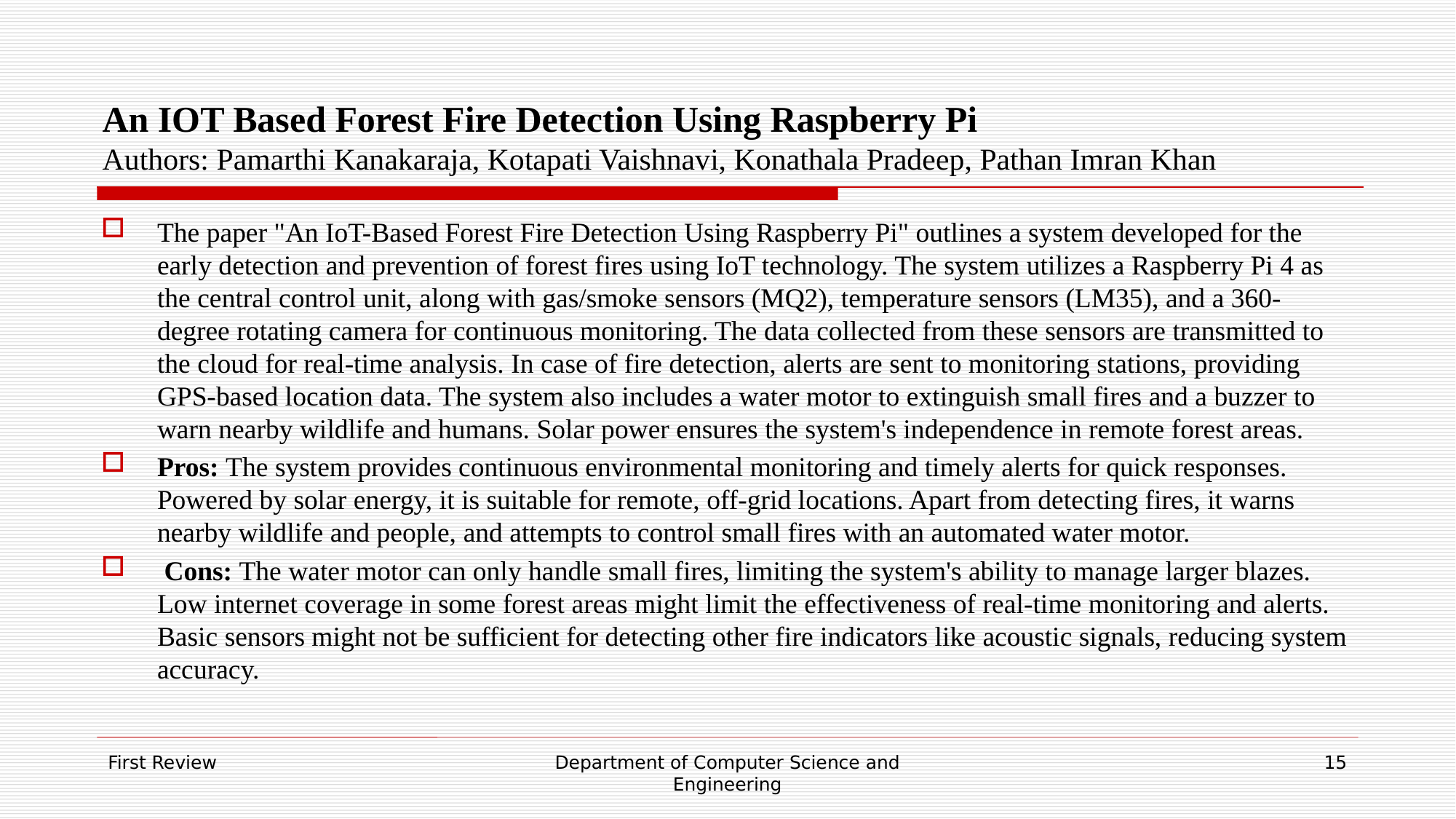

# An IOT Based Forest Fire Detection Using Raspberry Pi Authors: Pamarthi Kanakaraja, Kotapati Vaishnavi, Konathala Pradeep, Pathan Imran Khan
The paper "An IoT-Based Forest Fire Detection Using Raspberry Pi" outlines a system developed for the early detection and prevention of forest fires using IoT technology. The system utilizes a Raspberry Pi 4 as the central control unit, along with gas/smoke sensors (MQ2), temperature sensors (LM35), and a 360-degree rotating camera for continuous monitoring. The data collected from these sensors are transmitted to the cloud for real-time analysis. In case of fire detection, alerts are sent to monitoring stations, providing GPS-based location data. The system also includes a water motor to extinguish small fires and a buzzer to warn nearby wildlife and humans. Solar power ensures the system's independence in remote forest areas.
Pros: The system provides continuous environmental monitoring and timely alerts for quick responses. Powered by solar energy, it is suitable for remote, off-grid locations. Apart from detecting fires, it warns nearby wildlife and people, and attempts to control small fires with an automated water motor.
 Cons: The water motor can only handle small fires, limiting the system's ability to manage larger blazes. Low internet coverage in some forest areas might limit the effectiveness of real-time monitoring and alerts. Basic sensors might not be sufficient for detecting other fire indicators like acoustic signals, reducing system accuracy.
First Review
Department of Computer Science and Engineering
15